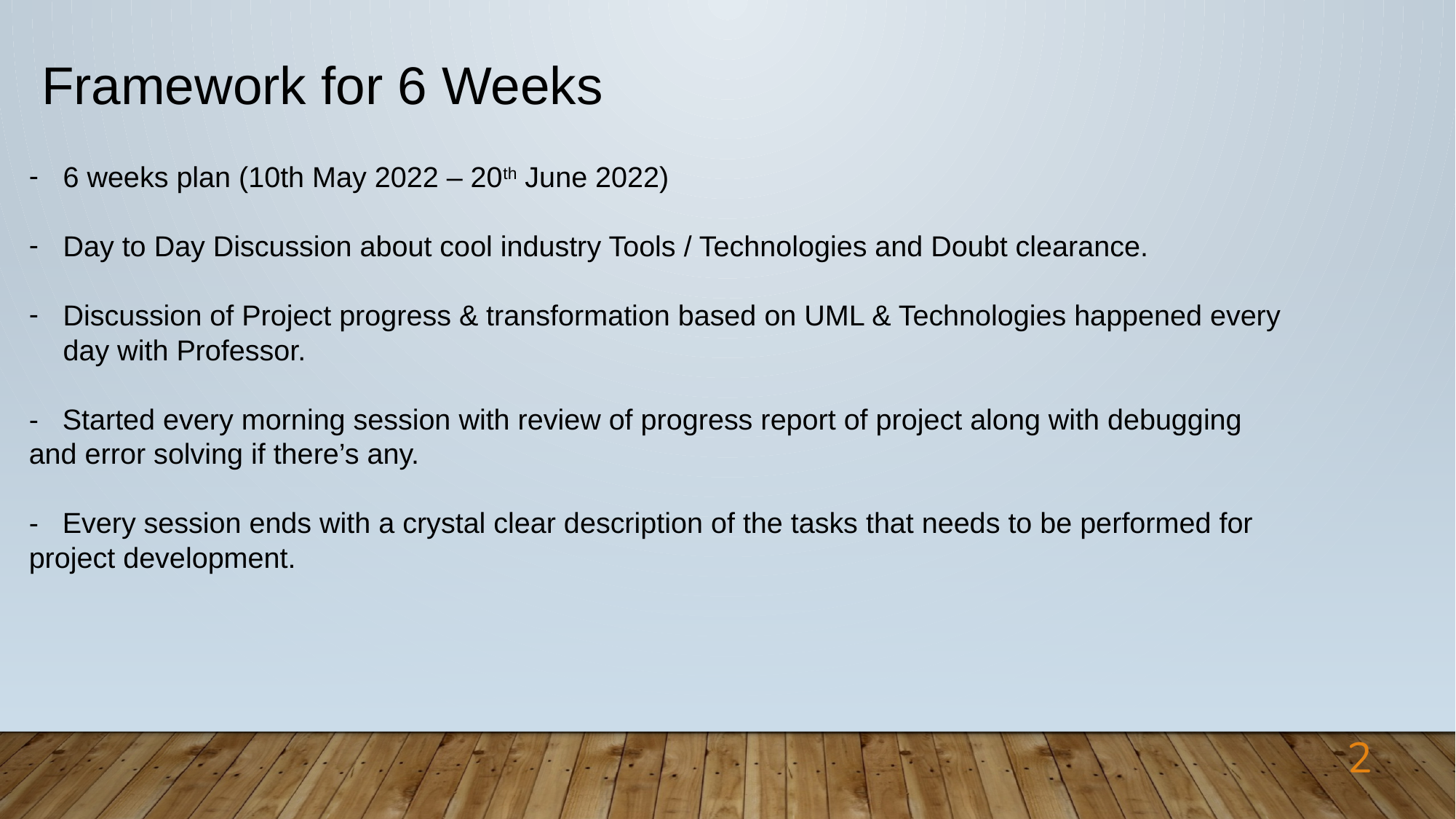

Framework for 6 Weeks
6 weeks plan (10th May 2022 – 20th June 2022)

Day to Day Discussion about cool industry Tools / Technologies and Doubt clearance.

Discussion of Project progress & transformation based on UML & Technologies happened every day with Professor.

-   Started every morning session with review of progress report of project along with debugging and error solving if there’s any.

-   Every session ends with a crystal clear description of the tasks that needs to be performed for project development.
2